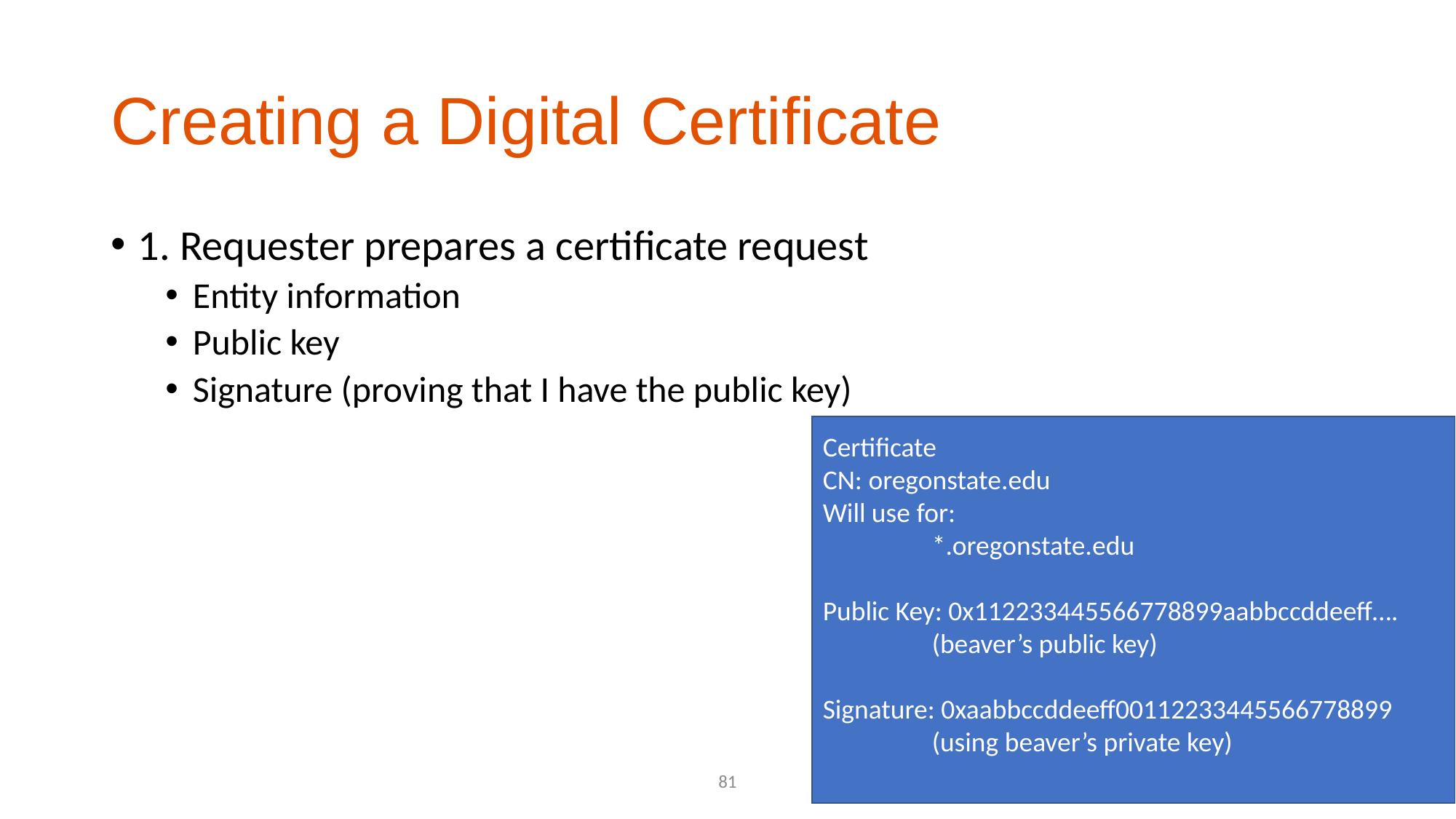

# Creating a Digital Certificate
1. Requester prepares a certificate request
Entity information
Public key
Signature (proving that I have the public key)

Certificate
CN: oregonstate.edu
Will use for:
	*.oregonstate.edu

Public Key: 0x112233445566778899aabbccddeeff….
	(beaver’s public key)

Signature: 0xaabbccddeeff00112233445566778899
	(using beaver’s private key)

81